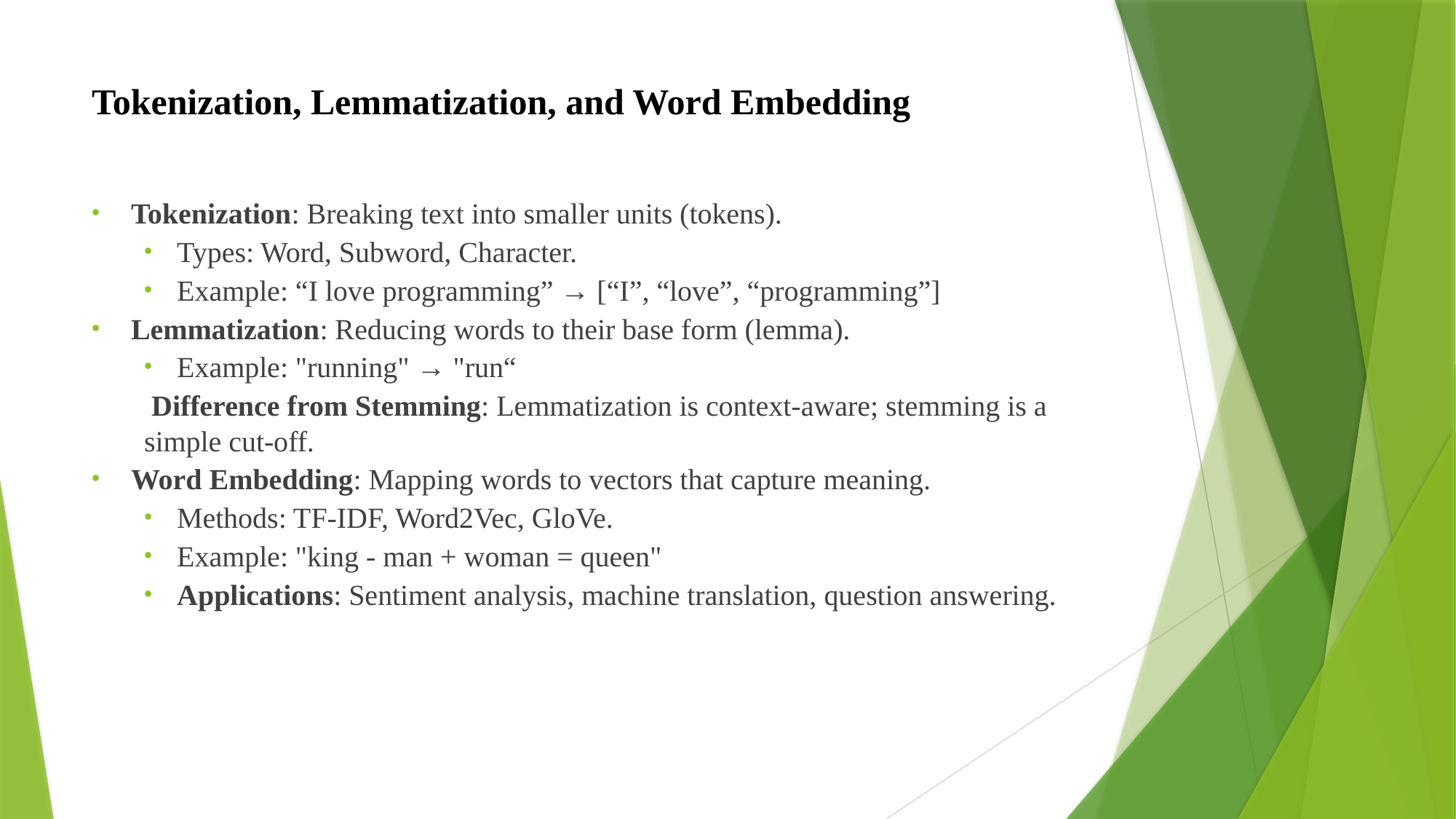

# Tokenization, Lemmatization, and Word Embedding

Tokenization: Breaking text into smaller units (tokens).
Types: Word, Subword, Character.
Example: “I love programming” → [“I”, “love”, “programming”]
Lemmatization: Reducing words to their base form (lemma).
Example: "running" → "run“
 Difference from Stemming: Lemmatization is context-aware; stemming is a simple cut-off.
Word Embedding: Mapping words to vectors that capture meaning.
Methods: TF-IDF, Word2Vec, GloVe.
Example: "king - man + woman = queen"
Applications: Sentiment analysis, machine translation, question answering.